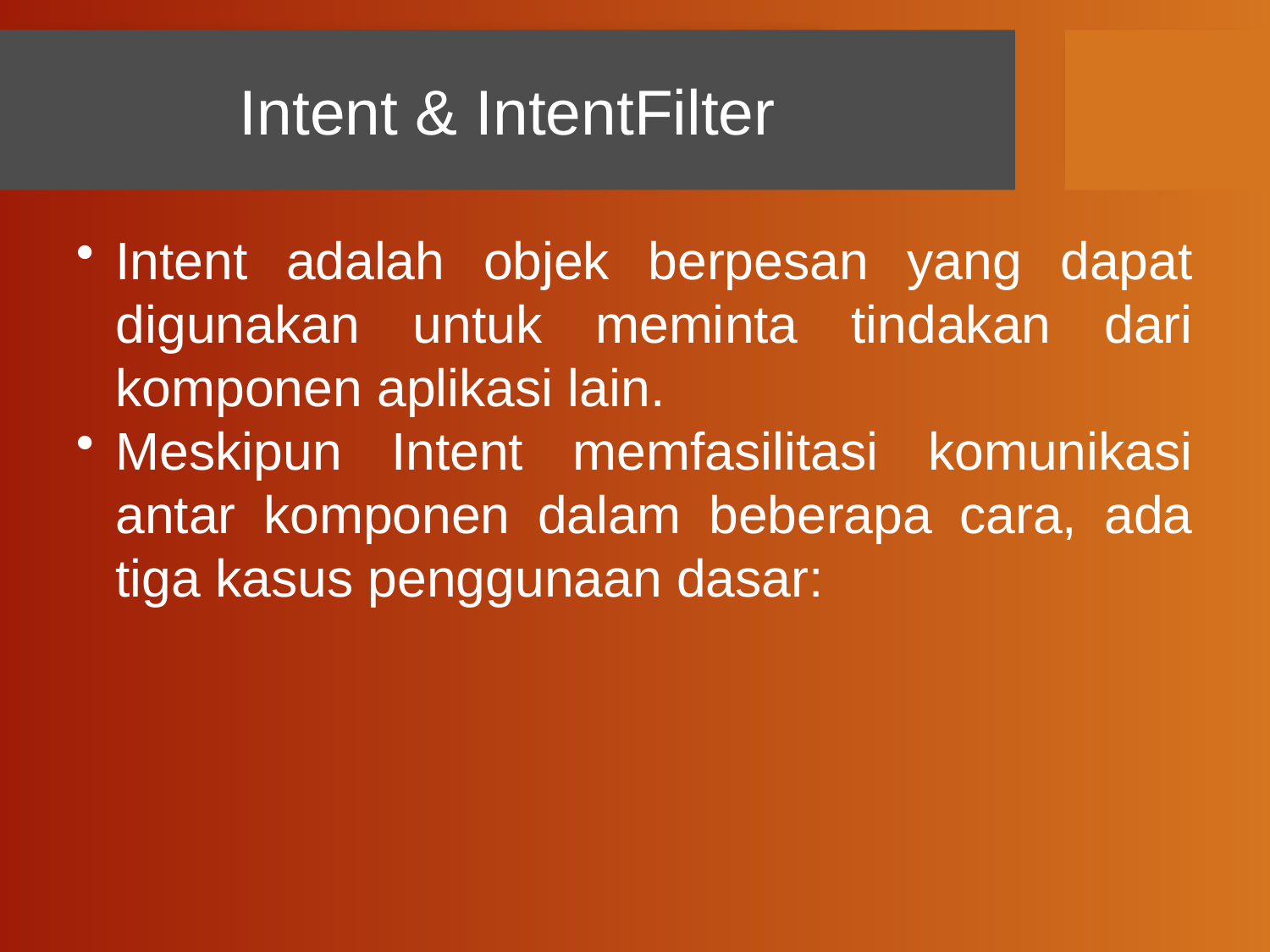

# Intent & IntentFilter
Intent adalah objek berpesan yang dapat digunakan untuk meminta tindakan dari komponen aplikasi lain.
Meskipun Intent memfasilitasi komunikasi antar komponen dalam beberapa cara, ada tiga kasus penggunaan dasar: